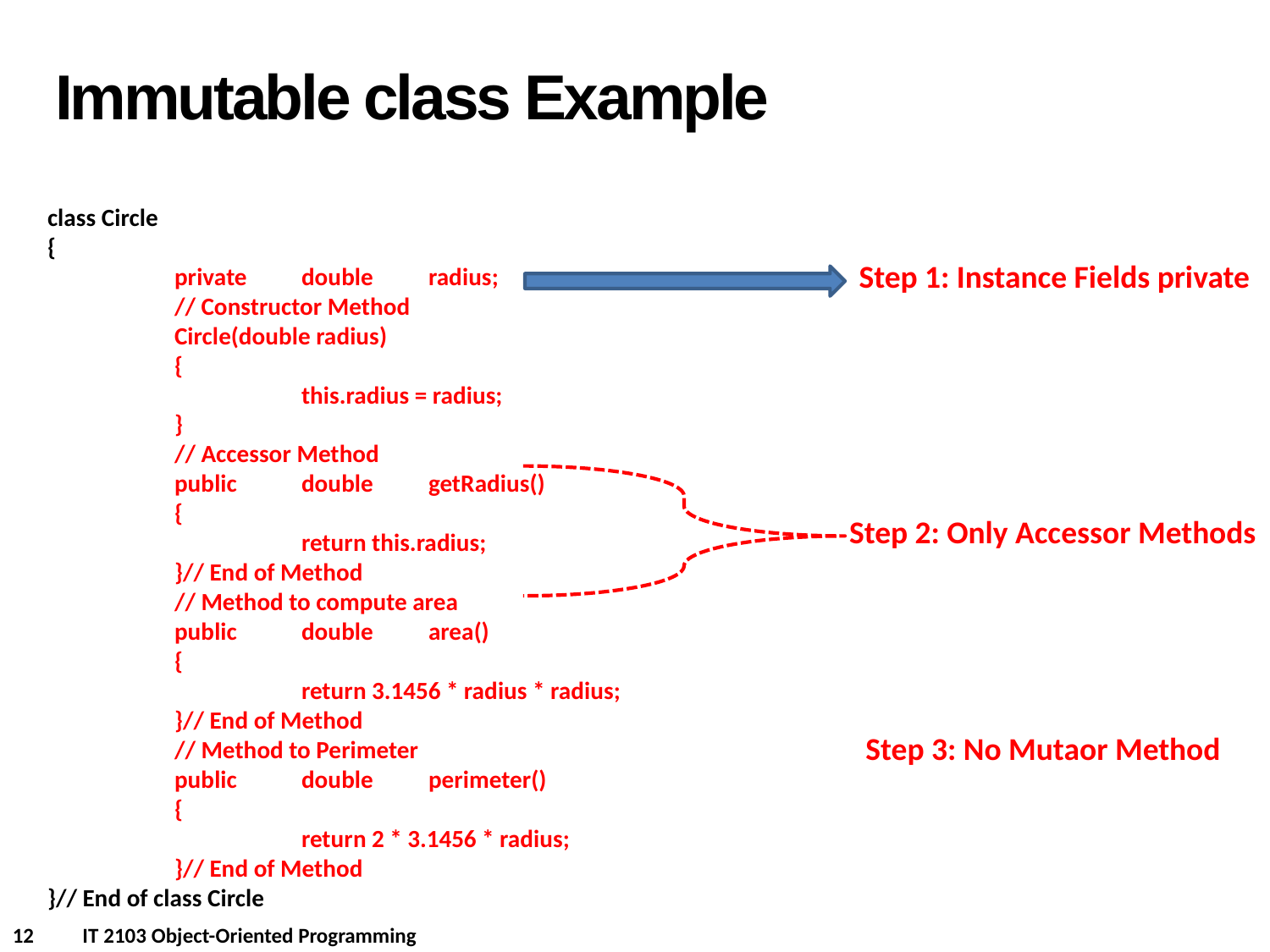

Immutable class Example
class Circle
{
	private	double	radius;
	// Constructor Method
	Circle(double radius)
	{
		this.radius = radius;
	}
	// Accessor Method
	public	double	getRadius()
	{
		return this.radius;
	}// End of Method
	// Method to compute area
	public	double	area()
	{
		return 3.1456 * radius * radius;
	}// End of Method
	// Method to Perimeter
	public	double	perimeter()
	{
		return 2 * 3.1456 * radius;
	}// End of Method
}// End of class Circle
Step 1: Instance Fields private

Step 2: Only Accessor Methods
Step 3: No Mutaor Method